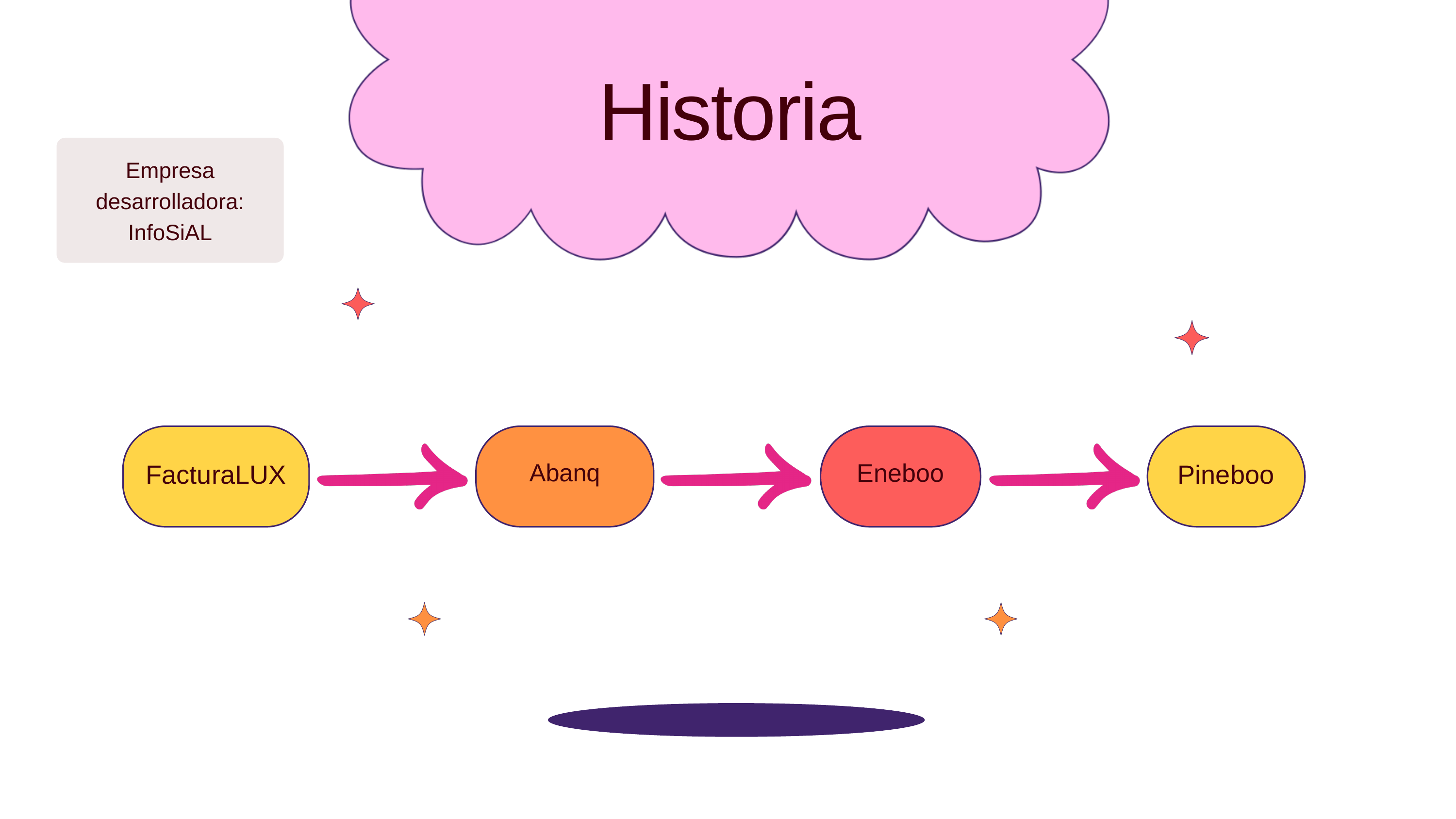

Historia

Empresa desarrolladora:
InfoSiAL

FacturaLUX

Abanq

Eneboo

Pineboo